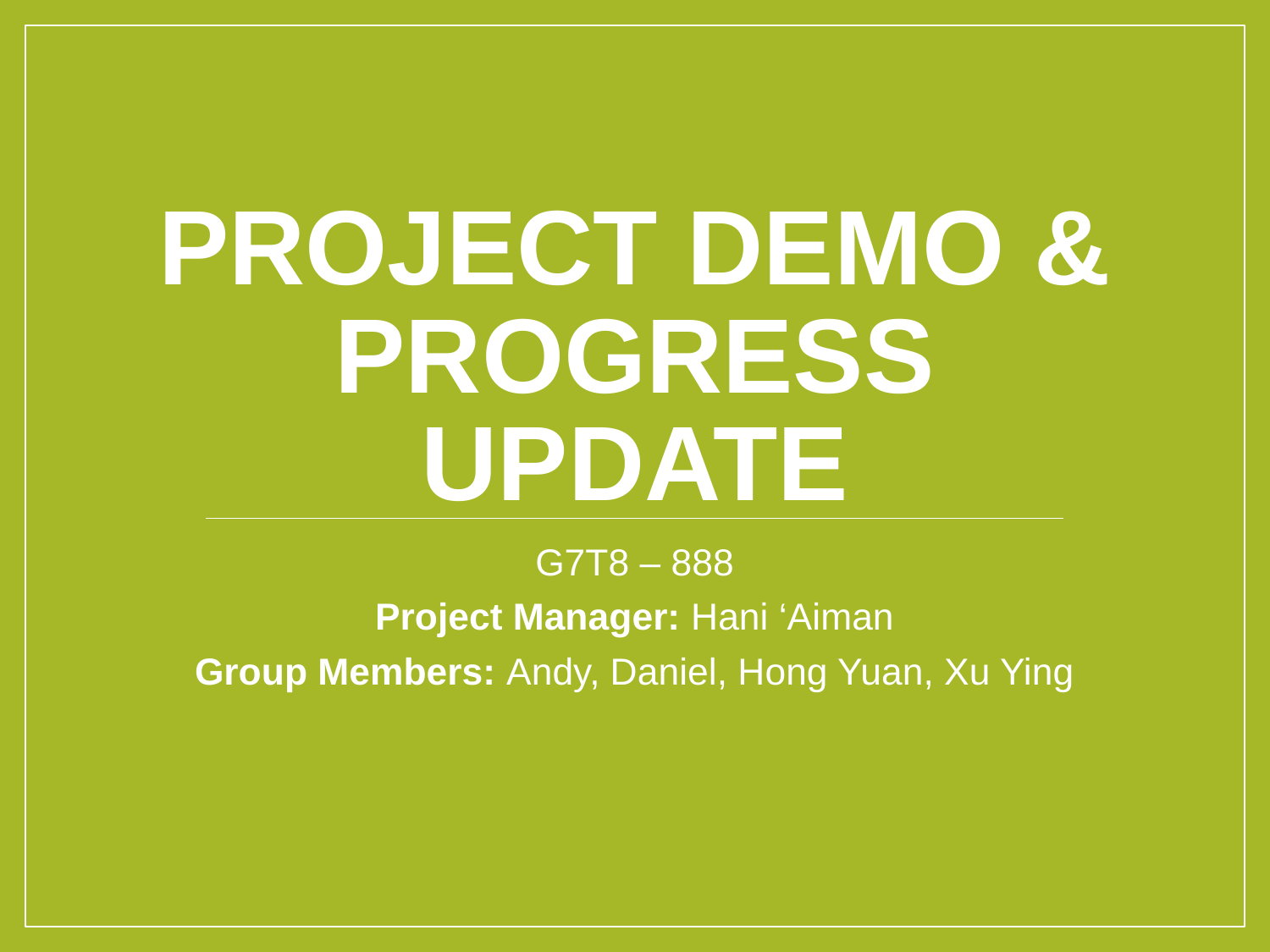

# Project Demo & Progress Update
G7T8 – 888
Project Manager: Hani ‘Aiman
Group Members: Andy, Daniel, Hong Yuan, Xu Ying